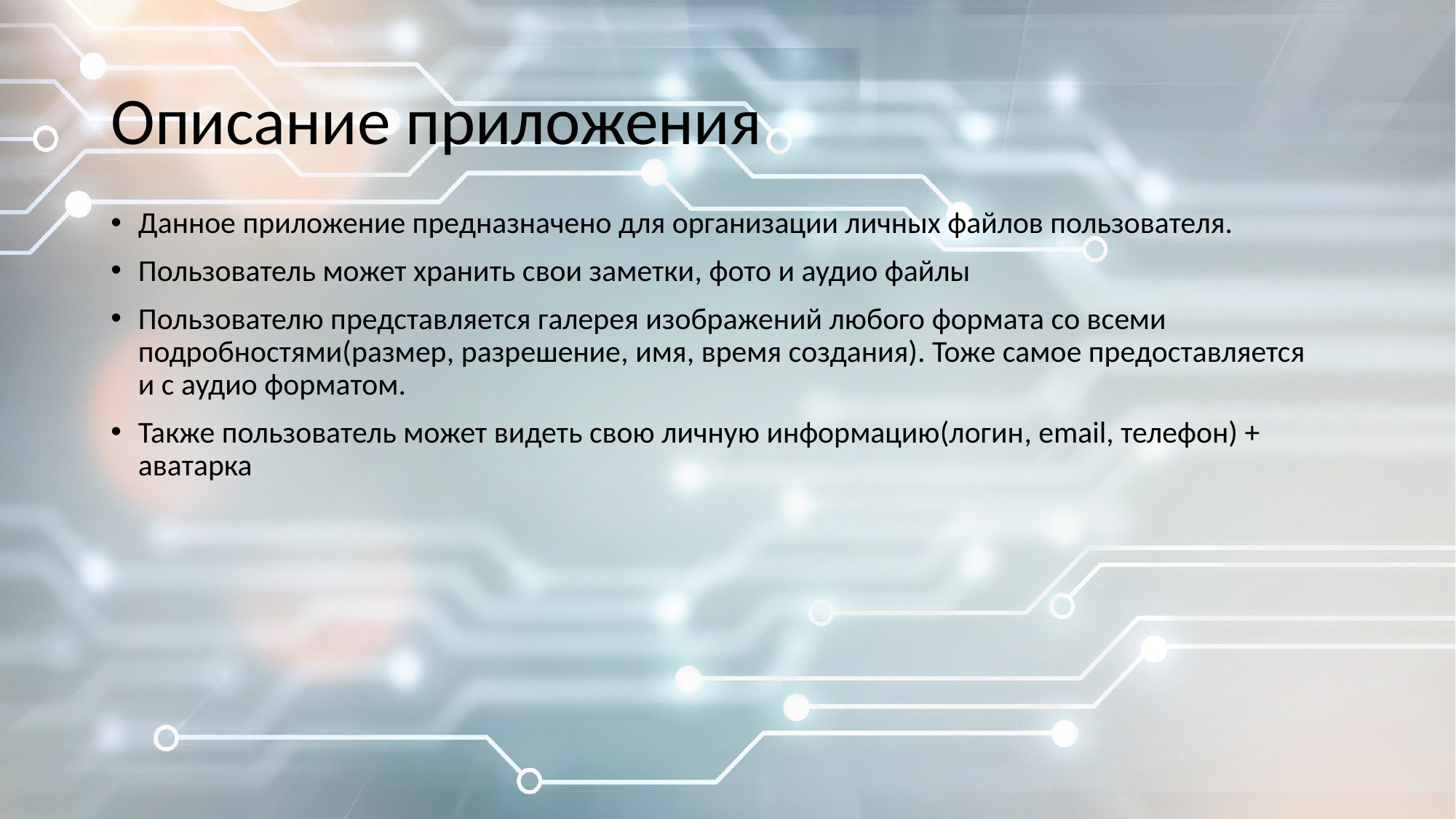

# Описание приложения
Данное приложение предназначено для организации личных файлов пользователя.
Пользователь может хранить свои заметки, фото и аудио файлы
Пользователю представляется галерея изображений любого формата со всеми подробностями(размер, разрешение, имя, время создания). Тоже самое предоставляется и с аудио форматом.
Также пользователь может видеть свою личную информацию(логин, email, телефон) + аватарка